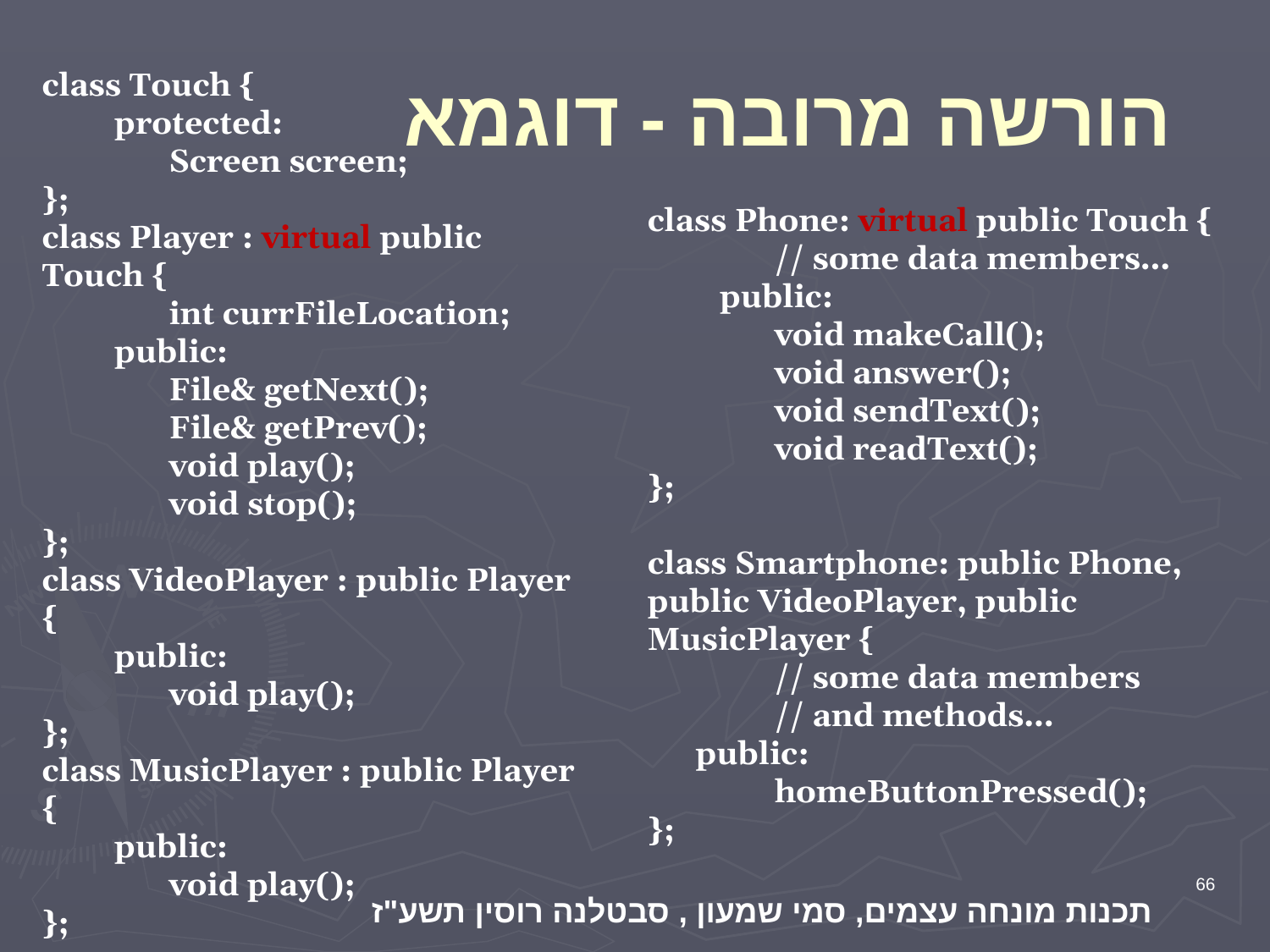

# הורשה מרובה - דוגמא
class Touch {
         protected:
	Screen screen;
};
class Player : virtual public Touch {
	int currFileLocation;
         public:
      	File& getNext();
	File& getPrev();
	void play();
	void stop();
};
class VideoPlayer : public Player {
         public:
	void play();
};
class MusicPlayer : public Player {
         public:
	void play();
};
class Phone: virtual public Touch {
	// some data members…
         public:
      	void makeCall();
	void answer();
	void sendText();
	void readText();
};
class Smartphone: public Phone, public VideoPlayer, public MusicPlayer {
	// some data members
	// and methods…
      public:
	homeButtonPressed();
};
66
תכנות מונחה עצמים, סמי שמעון , סבטלנה רוסין תשע"ז